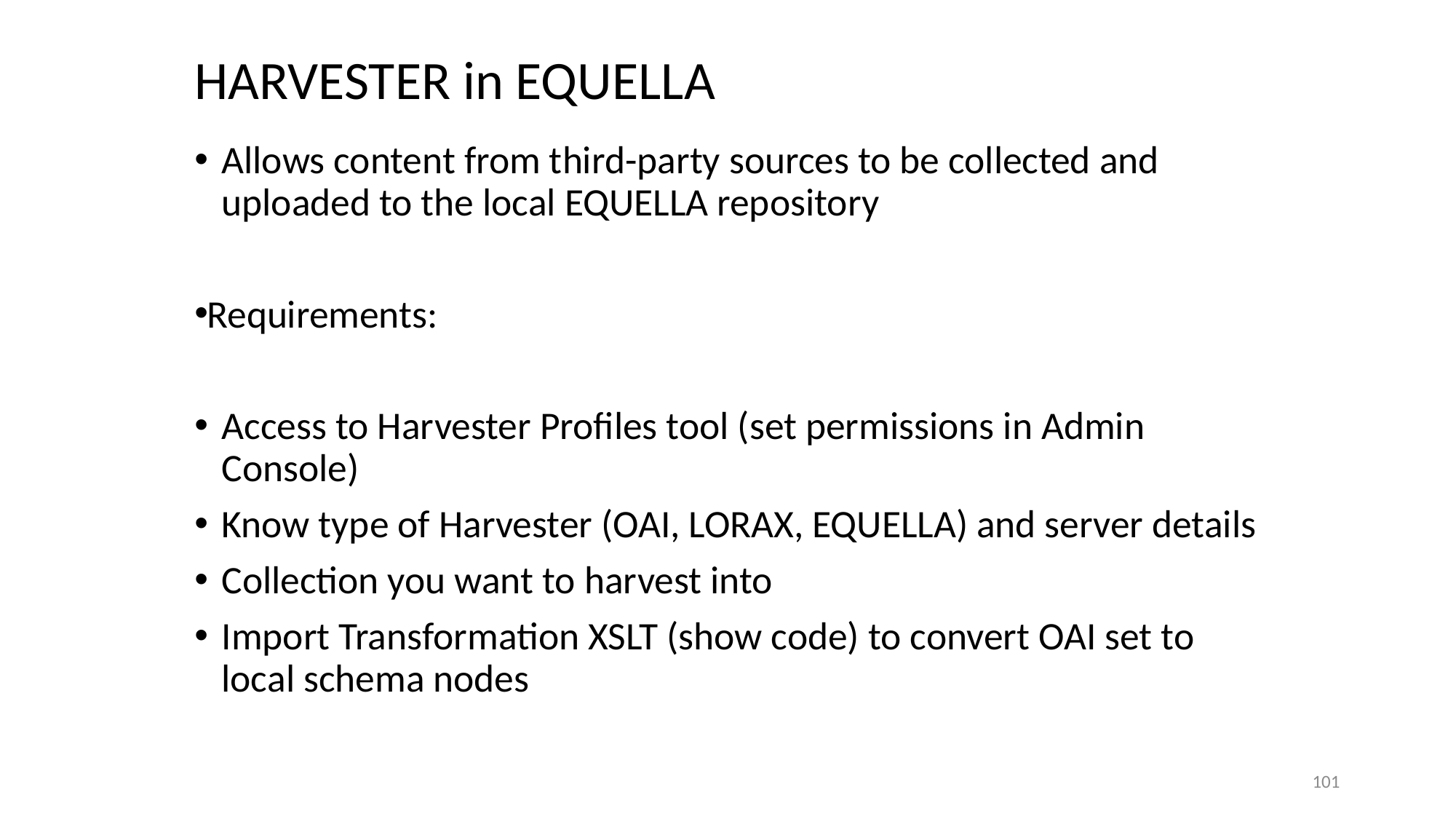

# HARVESTER in EQUELLA
Allows content from third-party sources to be collected and uploaded to the local EQUELLA repository

Requirements:

Access to Harvester Profiles tool (set permissions in Admin Console)
Know type of Harvester (OAI, LORAX, EQUELLA) and server details
Collection you want to harvest into
Import Transformation XSLT (show code) to convert OAI set to local schema nodes

101